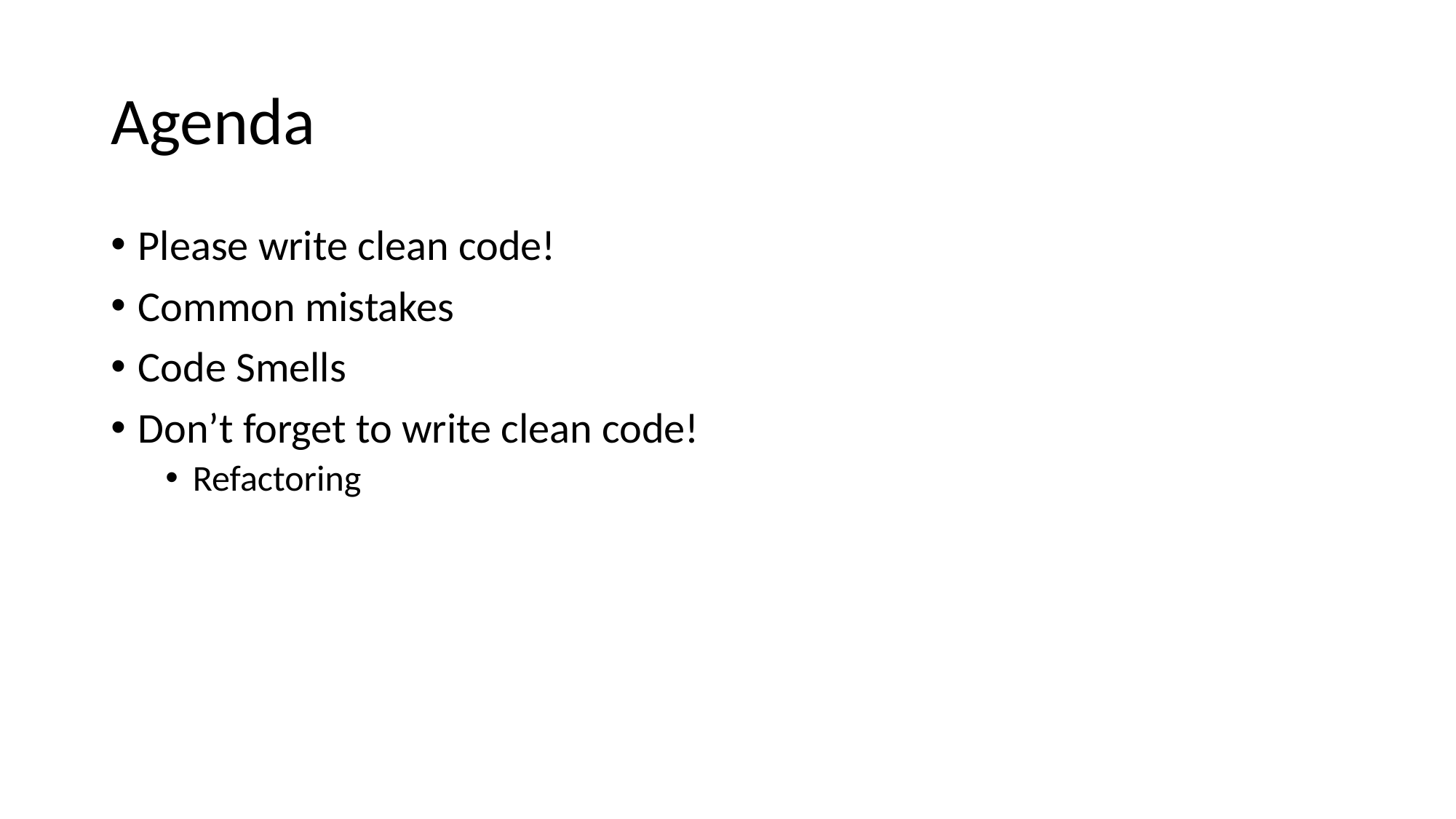

# Agenda
Please write clean code!
Common mistakes
Code Smells
Don’t forget to write clean code!
Refactoring